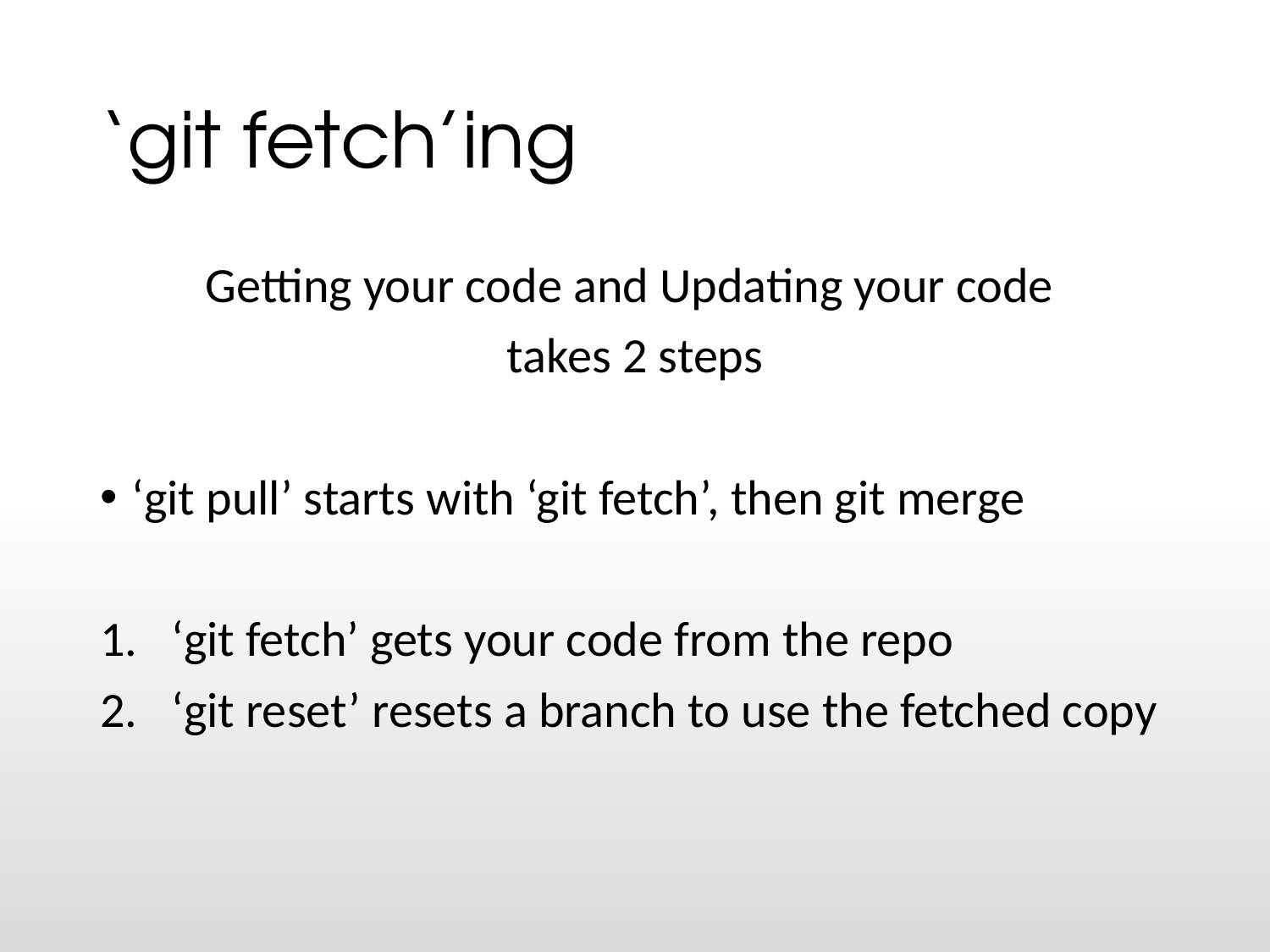

# ‘git fetch’ing
Getting your code and Updating your code
takes 2 steps

‘git pull’ starts with ‘git fetch’, then git merge

‘git fetch’ gets your code from the repo
‘git reset’ resets a branch to use the fetched copy